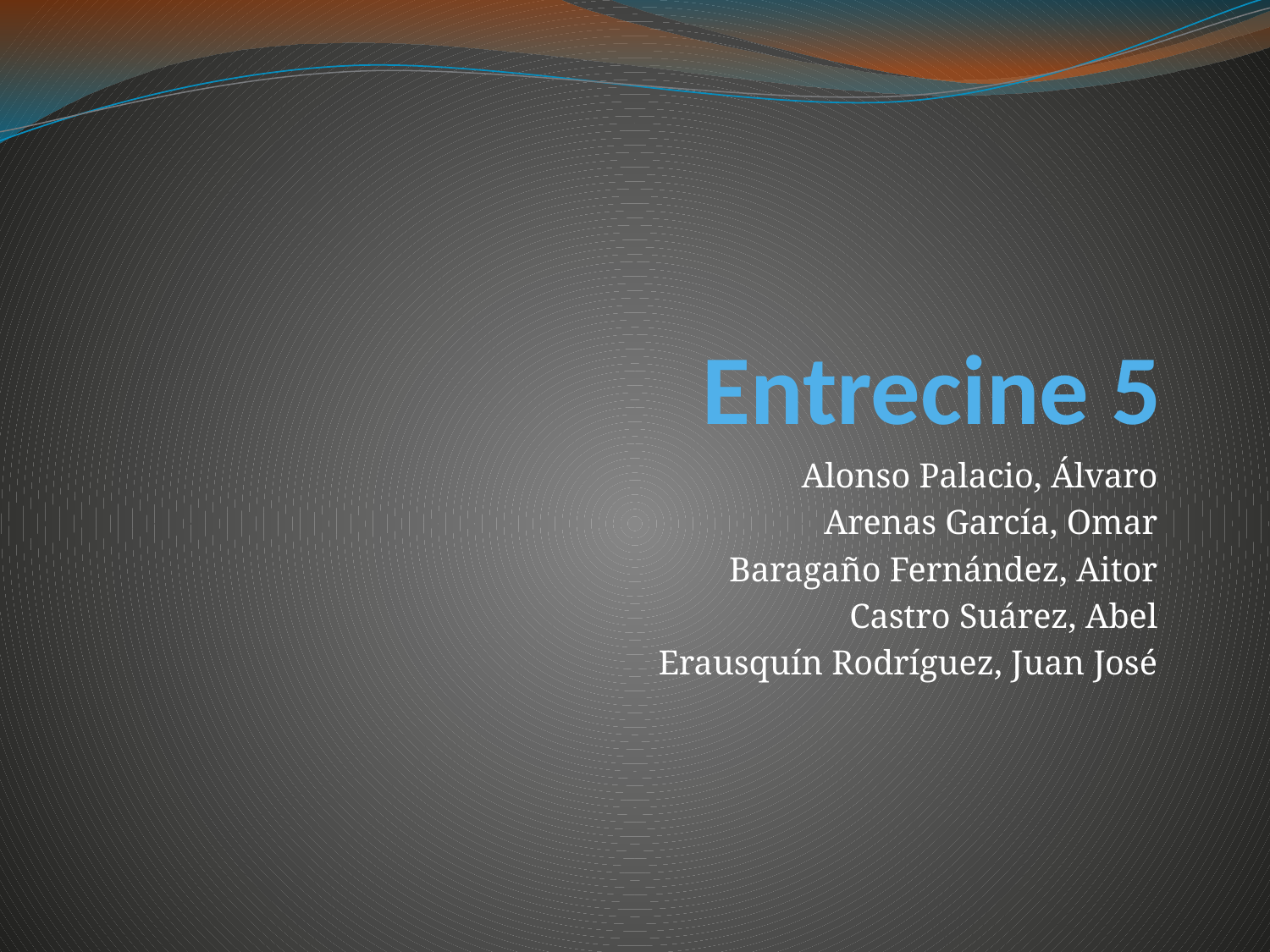

# Entrecine 5
Alonso Palacio, Álvaro
Arenas García, Omar
Baragaño Fernández, Aitor
Castro Suárez, Abel
Erausquín Rodríguez, Juan José